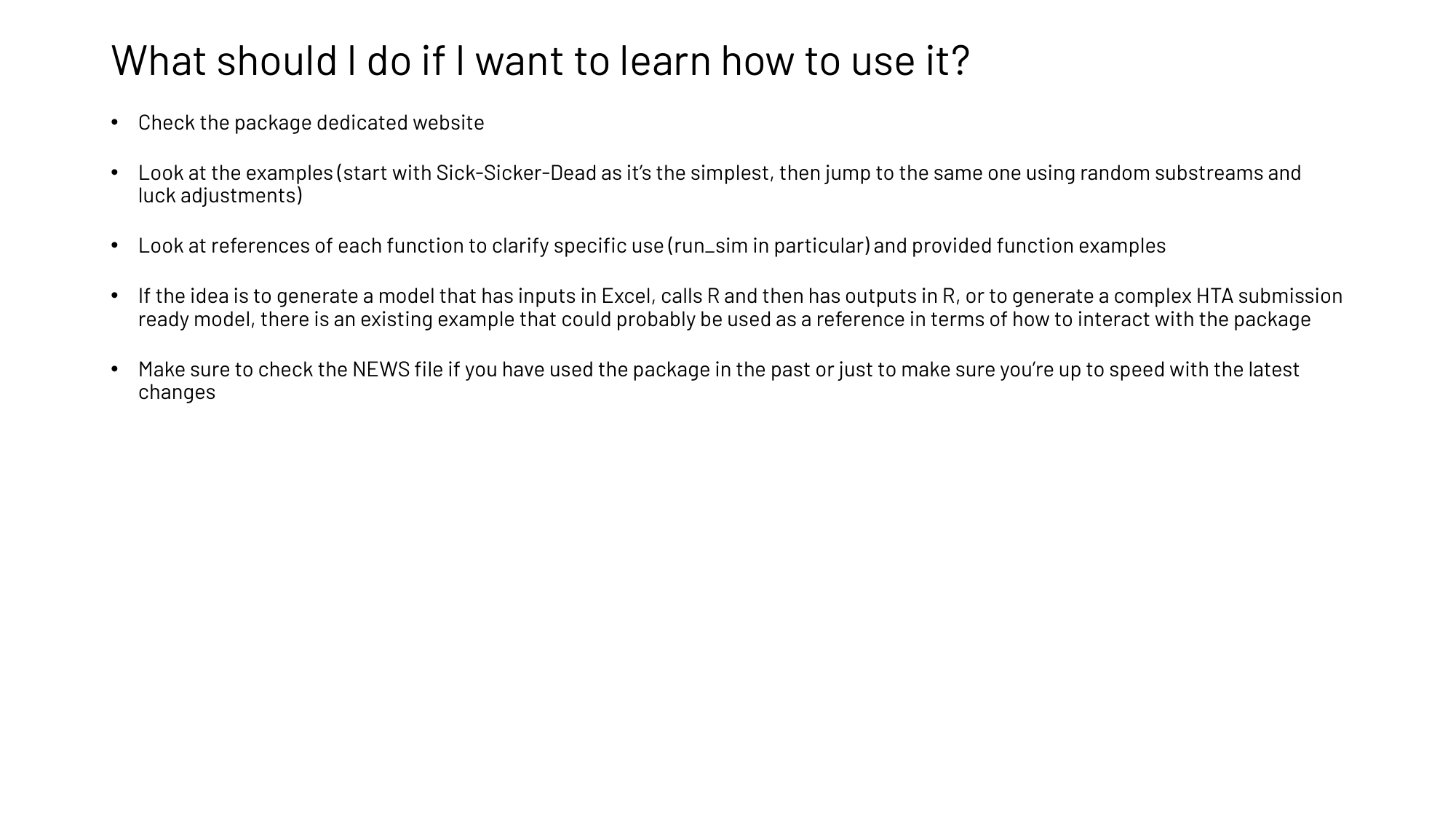

# What should I do if I want to learn how to use it?
Check the package dedicated website
Look at the examples (start with Sick-Sicker-Dead as it’s the simplest, then jump to the same one using random substreams and luck adjustments)
Look at references of each function to clarify specific use (run_sim in particular) and provided function examples
If the idea is to generate a model that has inputs in Excel, calls R and then has outputs in R, or to generate a complex HTA submission ready model, there is an existing example that could probably be used as a reference in terms of how to interact with the package
Make sure to check the NEWS file if you have used the package in the past or just to make sure you’re up to speed with the latest changes